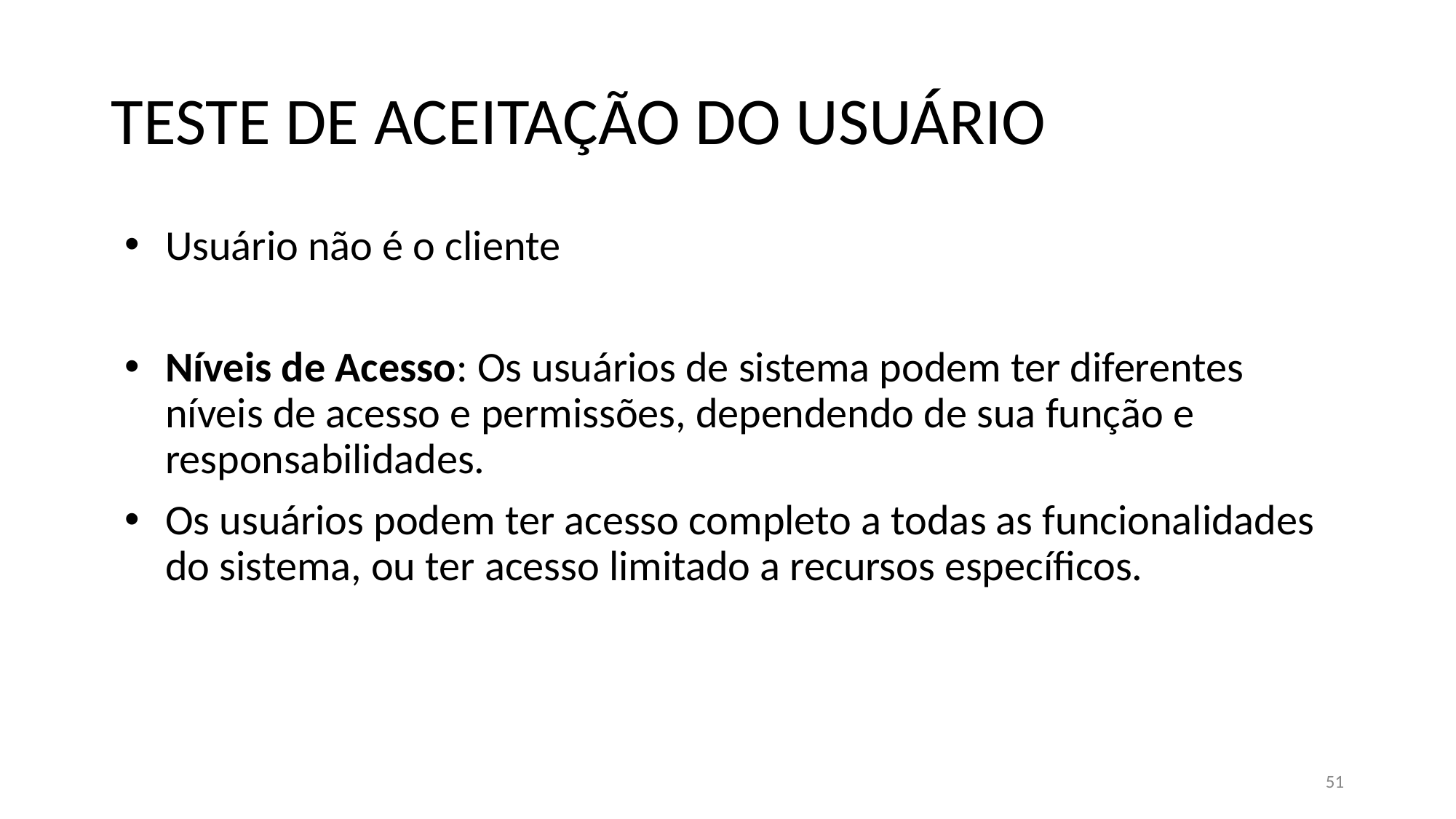

# TESTE DE ACEITAÇÃO DO USUÁRIO
Usuário não é o cliente

Níveis de Acesso: Os usuários de sistema podem ter diferentes níveis de acesso e permissões, dependendo de sua função e responsabilidades.
Os usuários podem ter acesso completo a todas as funcionalidades do sistema, ou ter acesso limitado a recursos específicos.

51